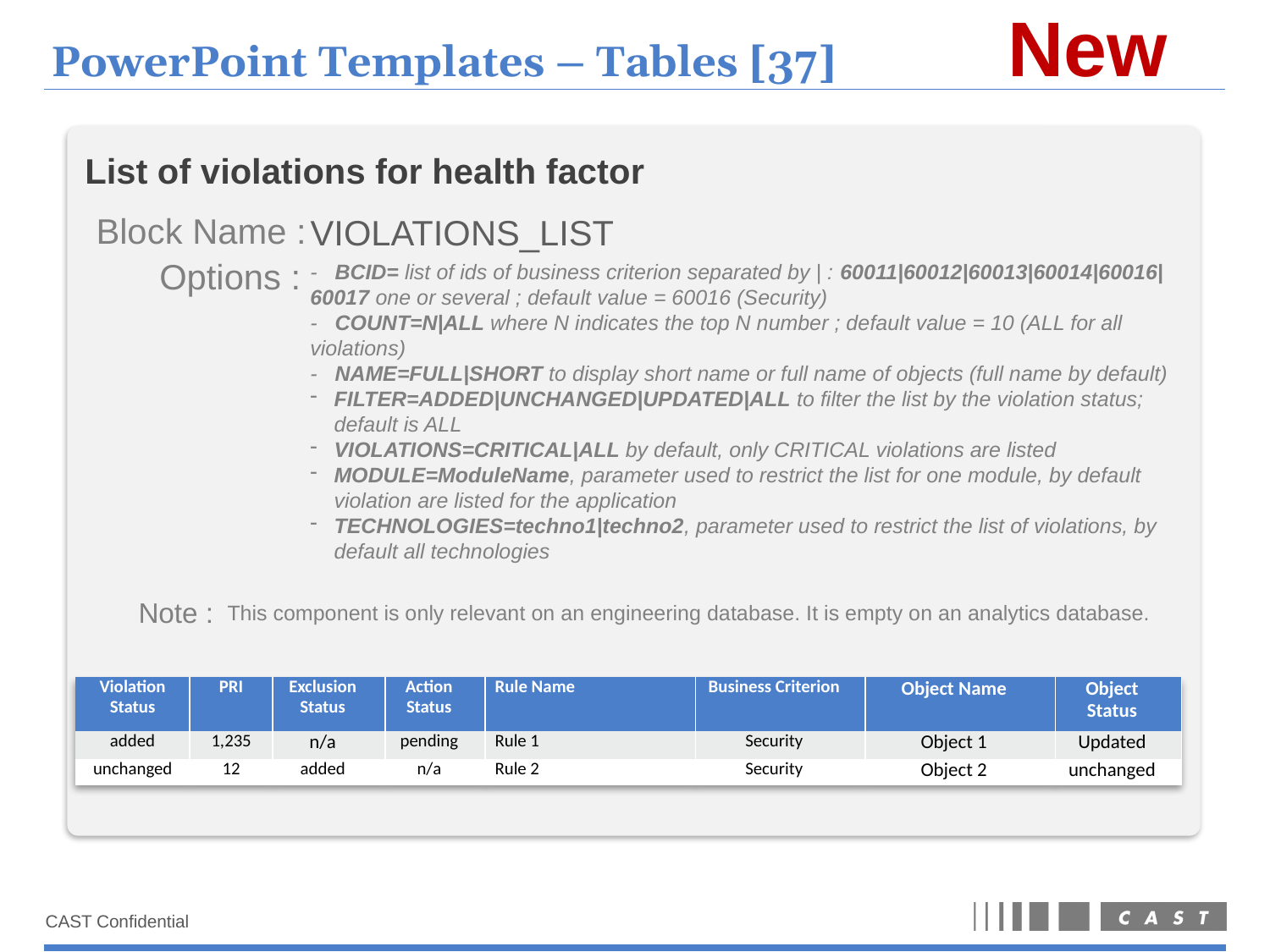

New
# PowerPoint Templates – Tables [37]

List of violations for health factor
Block Name :
VIOLATIONS_LIST
Options :
-   BCID= list of ids of business criterion separated by | : 60011|60012|60013|60014|60016|60017 one or several ; default value = 60016 (Security)
-   COUNT=N|ALL where N indicates the top N number ; default value = 10 (ALL for all violations)
-   NAME=FULL|SHORT to display short name or full name of objects (full name by default)
FILTER=ADDED|UNCHANGED|UPDATED|ALL to filter the list by the violation status; default is ALL
VIOLATIONS=CRITICAL|ALL by default, only CRITICAL violations are listed
MODULE=ModuleName, parameter used to restrict the list for one module, by default violation are listed for the application
TECHNOLOGIES=techno1|techno2, parameter used to restrict the list of violations, by default all technologies
Note :
This component is only relevant on an engineering database. It is empty on an analytics database.
| Violation Status | PRI | Exclusion Status | Action Status | Rule Name | Business Criterion | Object Name | Object Status |
| --- | --- | --- | --- | --- | --- | --- | --- |
| added | 1,235 | n/a | pending | Rule 1 | Security | Object 1 | Updated |
| unchanged | 12 | added | n/a | Rule 2 | Security | Object 2 | unchanged |